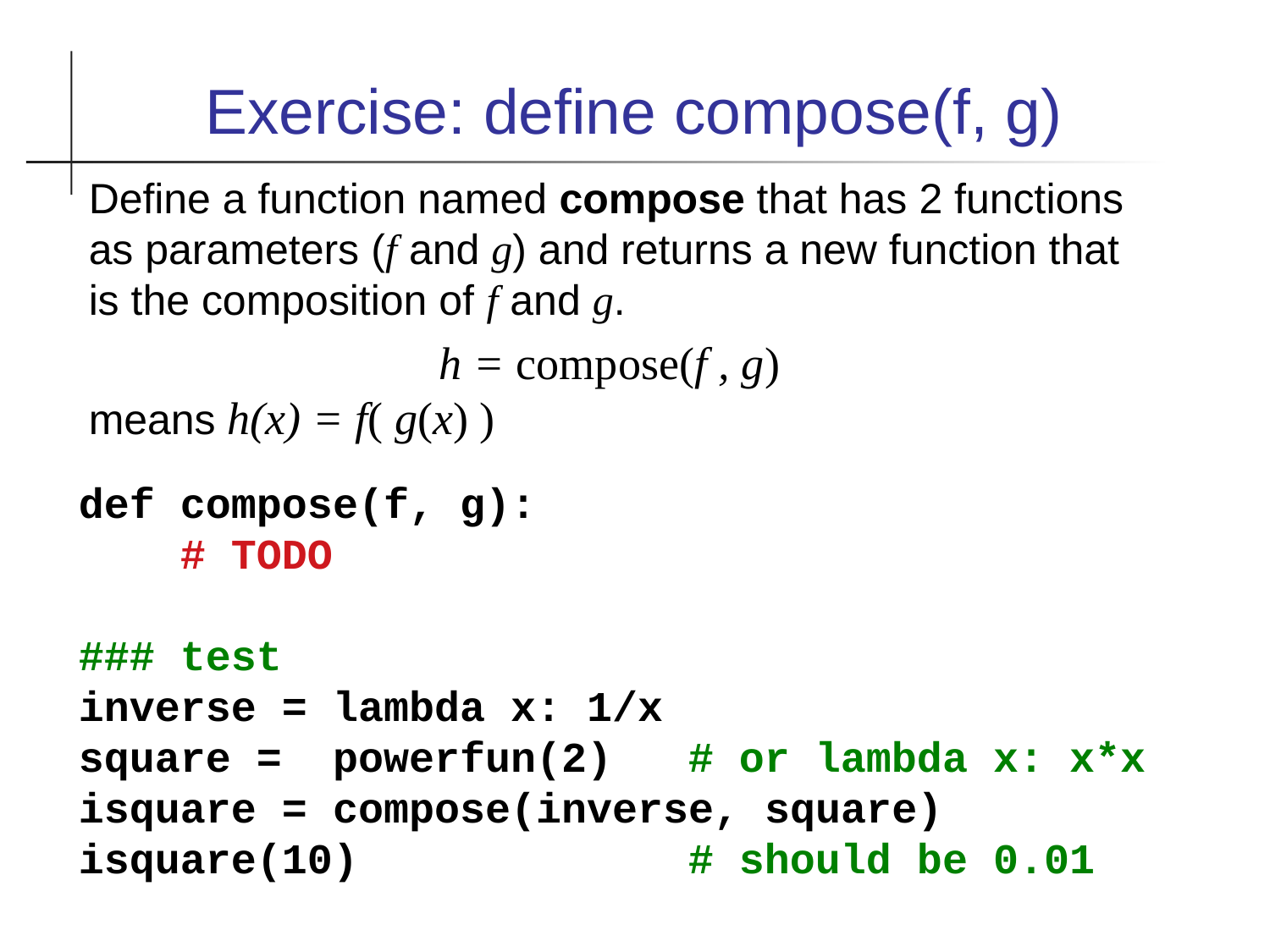

Exercise: define compose(f, g)
Define a function named compose that has 2 functions as parameters (f and g) and returns a new function that is the composition of f and g.
h = compose(f , g)
means h(x) = f( g(x) )

def compose(f, g):
    # TODO

### test
inverse = lambda x: 1/x
square =  powerfun(2)   # or lambda x: x*x
isquare = compose(inverse, square)
isquare(10)             # should be 0.01